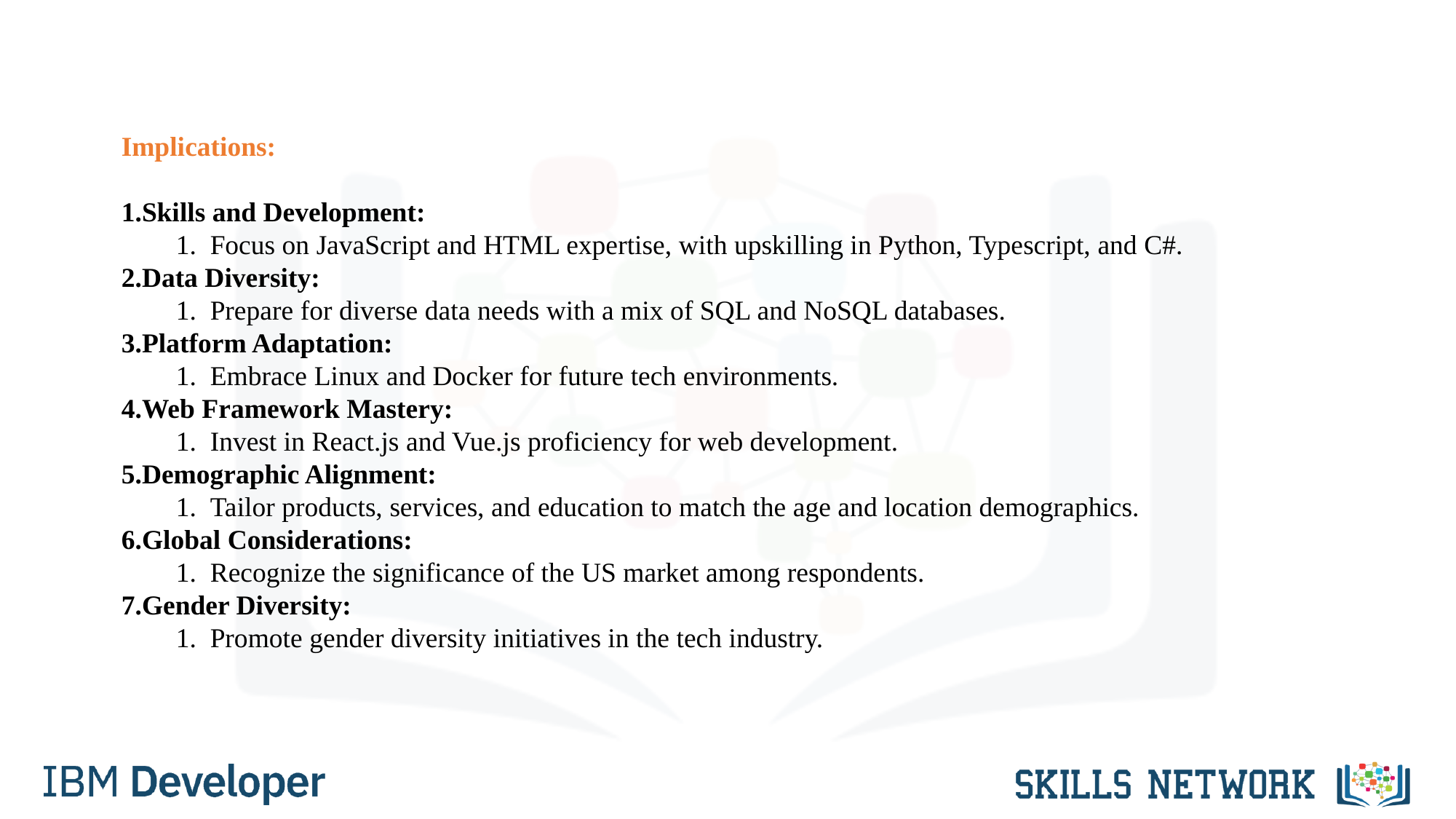

Implications:

Skills and Development:
Focus on JavaScript and HTML expertise, with upskilling in Python, Typescript, and C#.
Data Diversity:
Prepare for diverse data needs with a mix of SQL and NoSQL databases.
Platform Adaptation:
Embrace Linux and Docker for future tech environments.
Web Framework Mastery:
Invest in React.js and Vue.js proficiency for web development.
Demographic Alignment:
Tailor products, services, and education to match the age and location demographics.
Global Considerations:
Recognize the significance of the US market among respondents.
Gender Diversity:
Promote gender diversity initiatives in the tech industry.